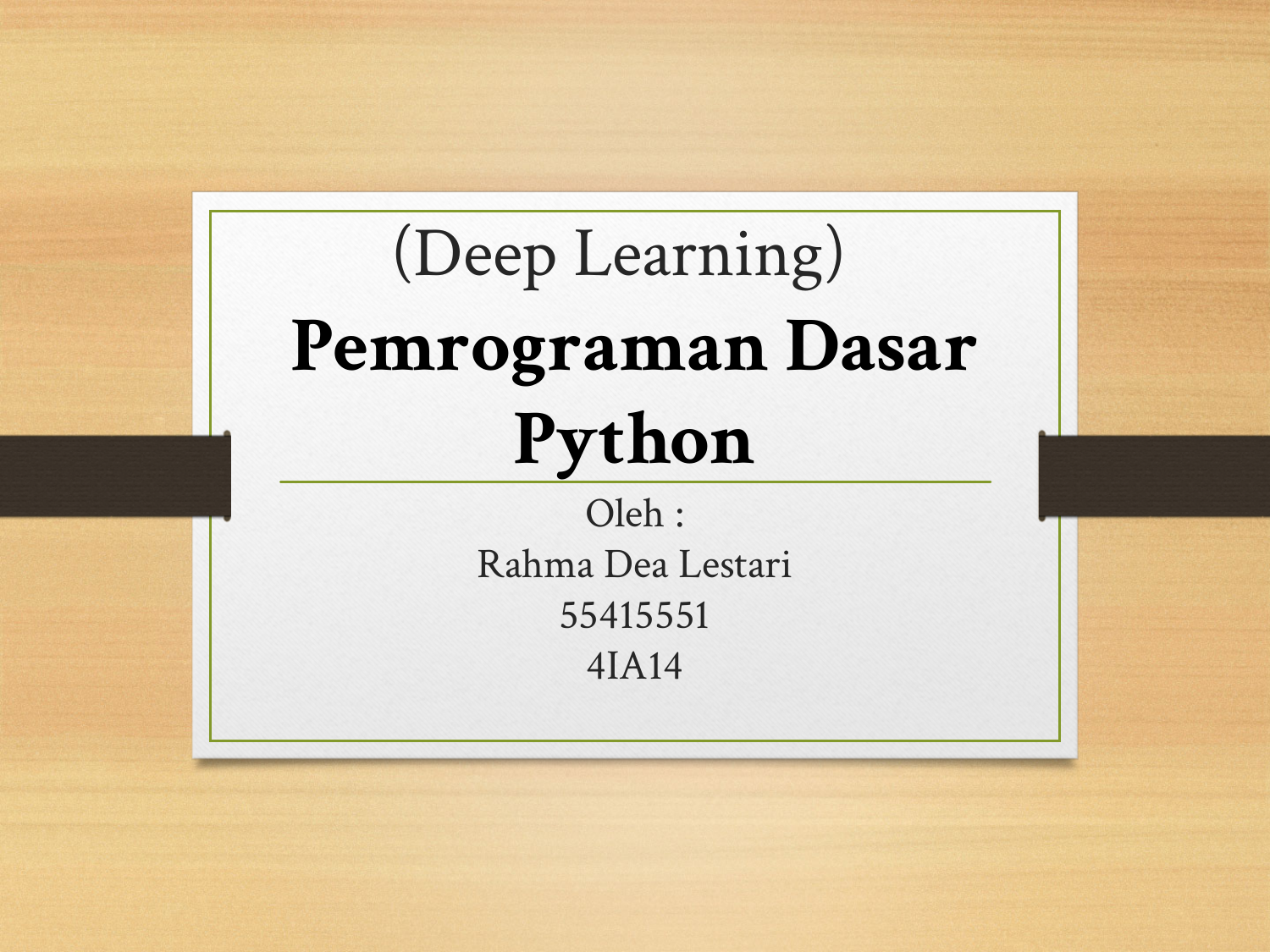

# (Deep Learning)
Pemrograman Dasar Python
Oleh :
Rahma Dea Lestari
55415551
4IA14